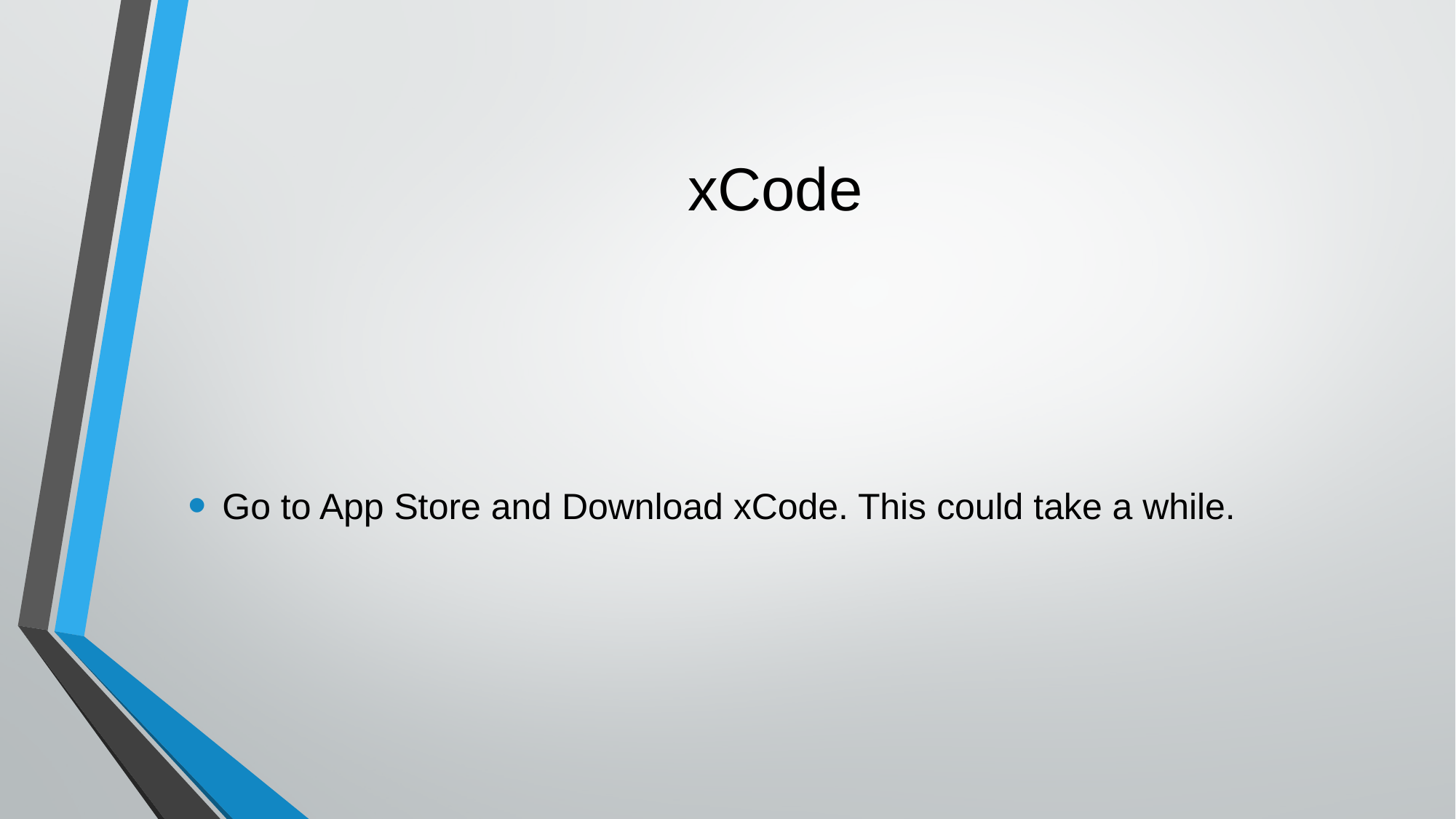

# xCode
Go to App Store and Download xCode. This could take a while.